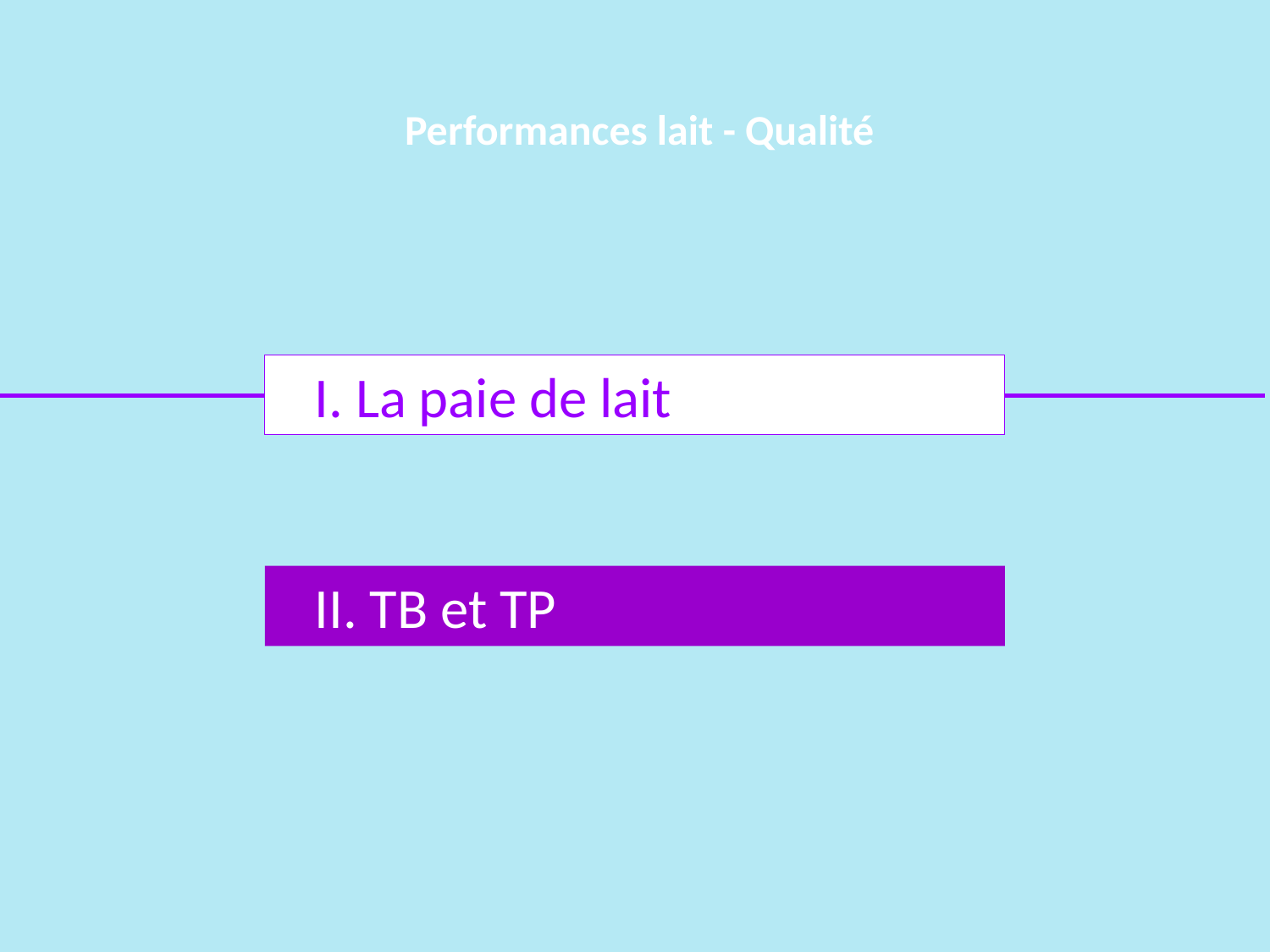

Performances lait - Qualité
I. La paie de lait
II. TB et TP